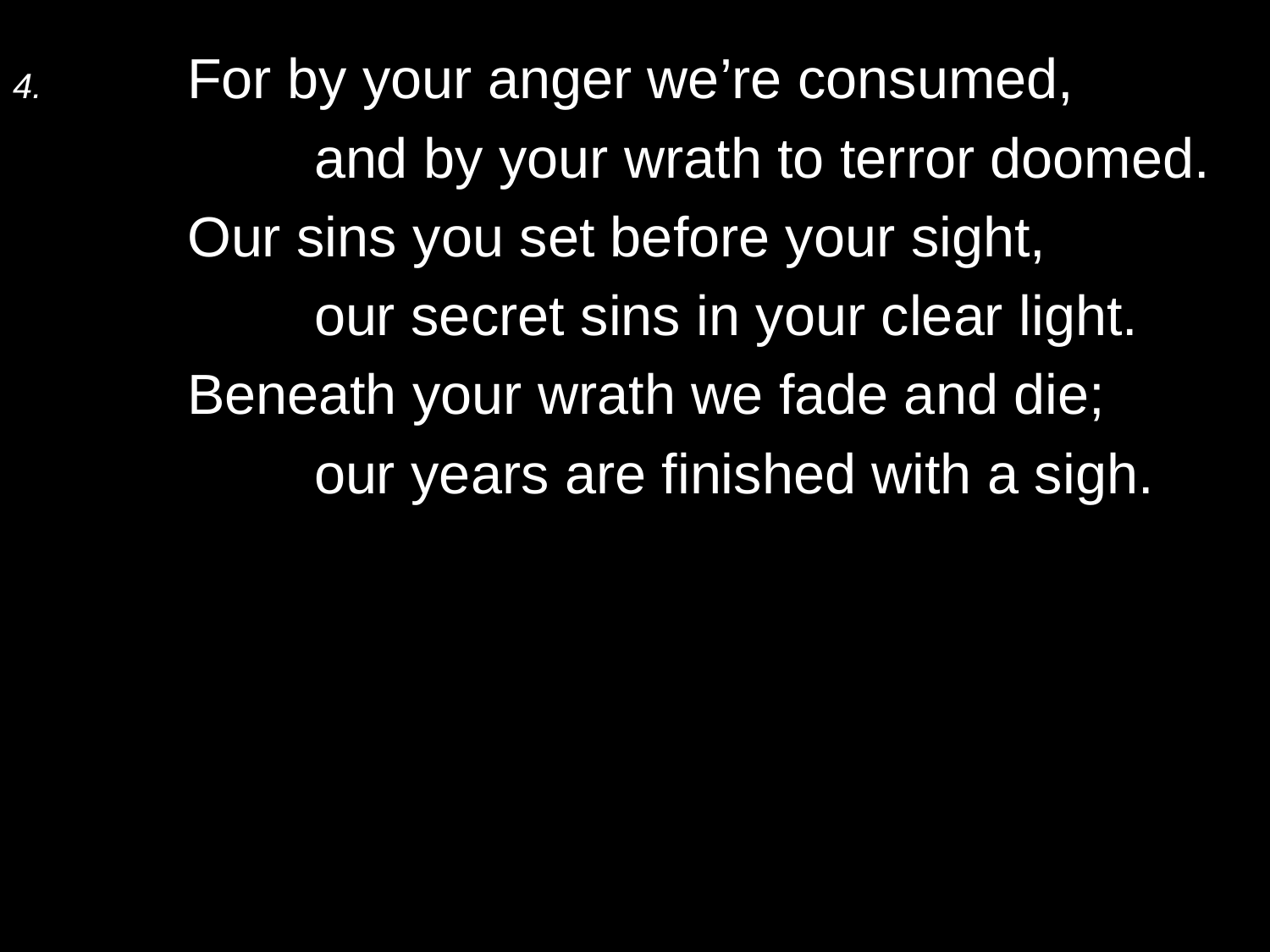

4.	For by your anger we’re consumed,
		and by your wrath to terror doomed.
	Our sins you set before your sight,
		our secret sins in your clear light.
	Beneath your wrath we fade and die;
		our years are finished with a sigh.